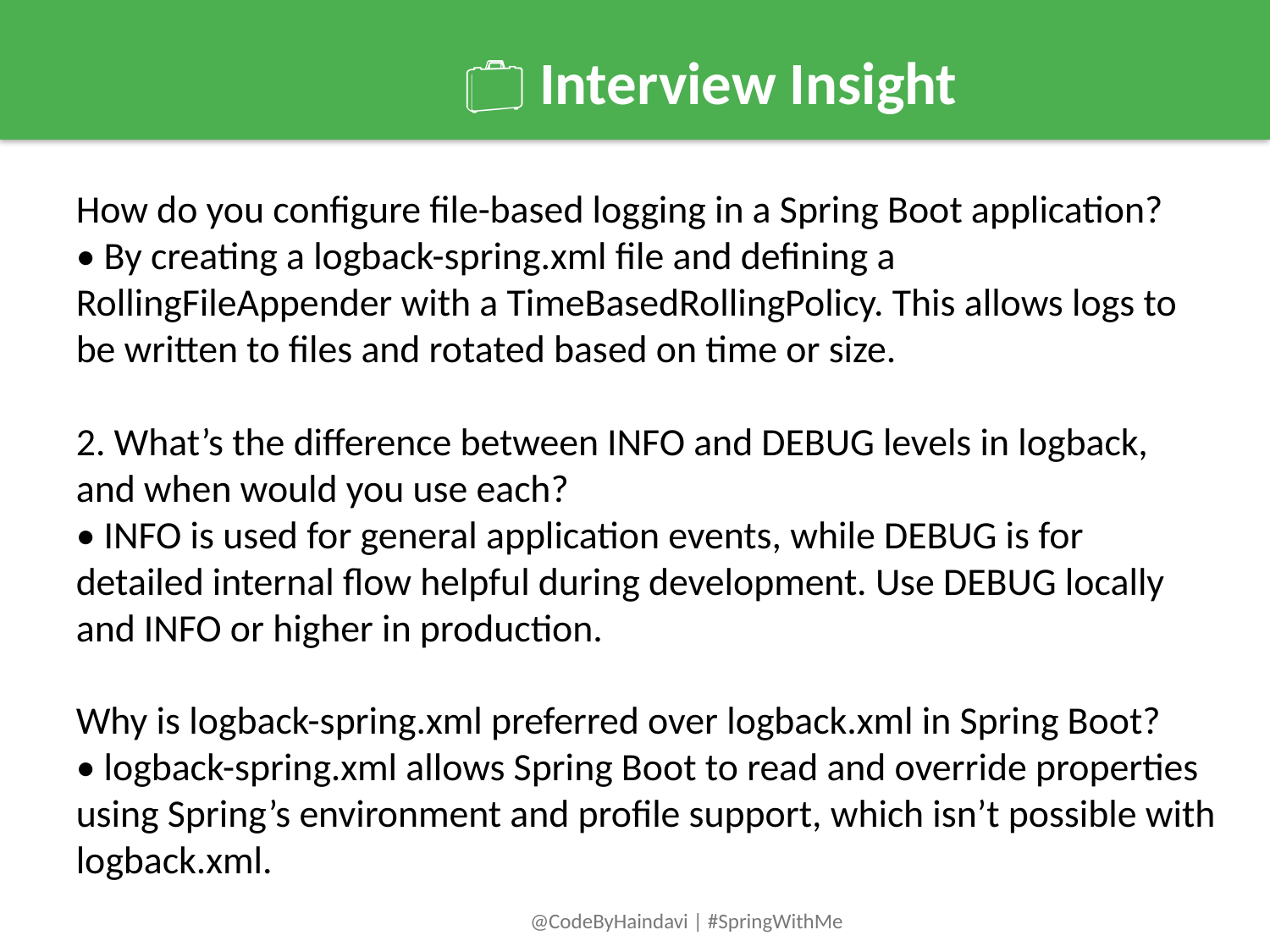

💼 Interview Insight
How do you configure file-based logging in a Spring Boot application?
• By creating a logback-spring.xml file and defining a RollingFileAppender with a TimeBasedRollingPolicy. This allows logs to be written to files and rotated based on time or size.

2. What’s the difference between INFO and DEBUG levels in logback, and when would you use each?
• INFO is used for general application events, while DEBUG is for detailed internal flow helpful during development. Use DEBUG locally and INFO or higher in production.

Why is logback-spring.xml preferred over logback.xml in Spring Boot?
• logback-spring.xml allows Spring Boot to read and override properties using Spring’s environment and profile support, which isn’t possible with logback.xml.
@CodeByHaindavi | #SpringWithMe